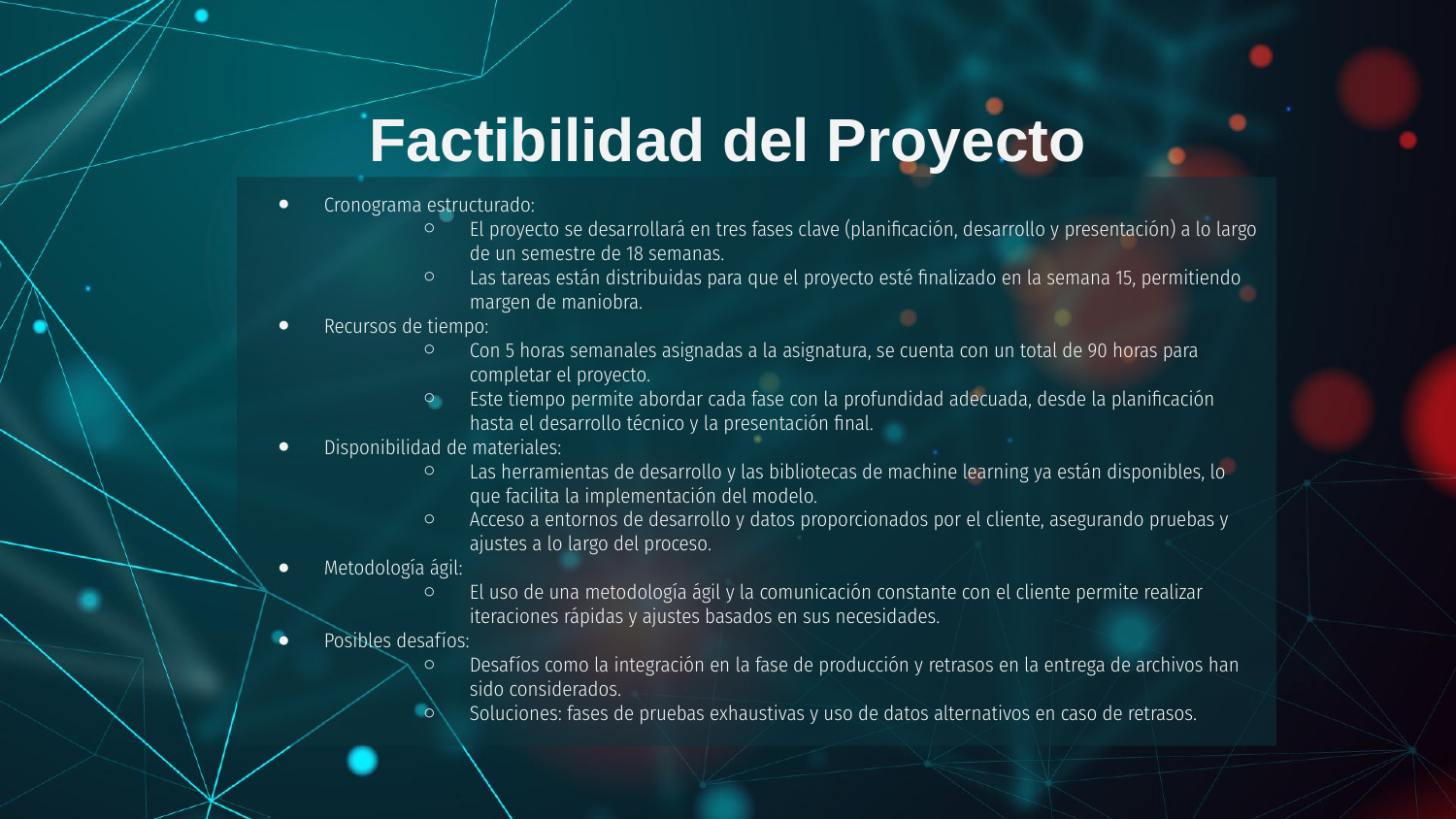

# Factibilidad del Proyecto
Cronograma estructurado:
El proyecto se desarrollará en tres fases clave (planificación, desarrollo y presentación) a lo largo de un semestre de 18 semanas.
Las tareas están distribuidas para que el proyecto esté finalizado en la semana 15, permitiendo margen de maniobra.
Recursos de tiempo:
Con 5 horas semanales asignadas a la asignatura, se cuenta con un total de 90 horas para completar el proyecto.
Este tiempo permite abordar cada fase con la profundidad adecuada, desde la planificación hasta el desarrollo técnico y la presentación final.
Disponibilidad de materiales:
Las herramientas de desarrollo y las bibliotecas de machine learning ya están disponibles, lo que facilita la implementación del modelo.
Acceso a entornos de desarrollo y datos proporcionados por el cliente, asegurando pruebas y ajustes a lo largo del proceso.
Metodología ágil:
El uso de una metodología ágil y la comunicación constante con el cliente permite realizar iteraciones rápidas y ajustes basados en sus necesidades.
Posibles desafíos:
Desafíos como la integración en la fase de producción y retrasos en la entrega de archivos han sido considerados.
Soluciones: fases de pruebas exhaustivas y uso de datos alternativos en caso de retrasos.